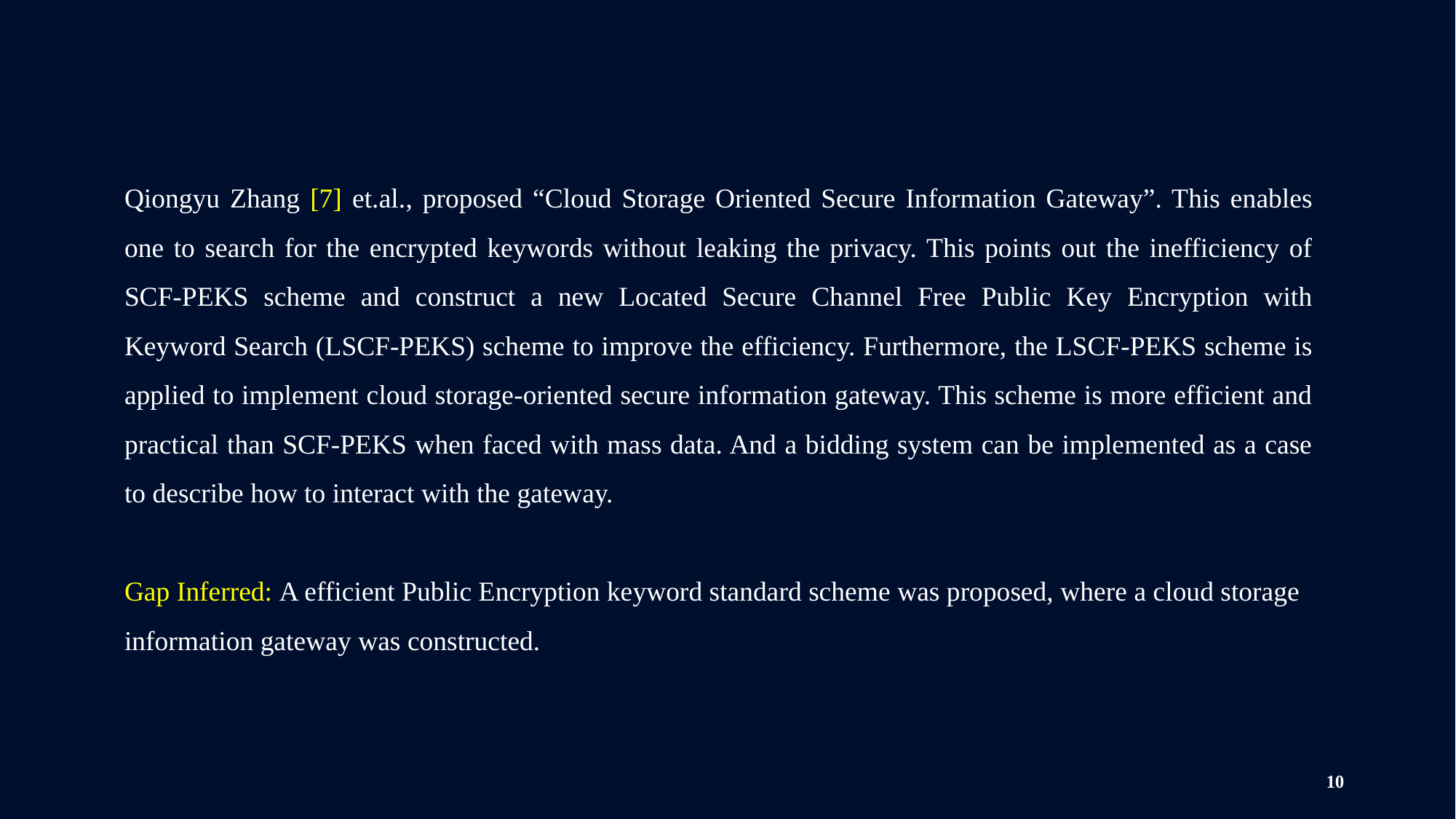

Qiongyu Zhang [7] et.al., proposed “Cloud Storage Oriented Secure Information Gateway”. This enables one to search for the encrypted keywords without leaking the privacy. This points out the inefficiency of SCF-PEKS scheme and construct a new Located Secure Channel Free Public Key Encryption with Keyword Search (LSCF-PEKS) scheme to improve the efficiency. Furthermore, the LSCF-PEKS scheme is applied to implement cloud storage-oriented secure information gateway. This scheme is more efficient and practical than SCF-PEKS when faced with mass data. And a bidding system can be implemented as a case to describe how to interact with the gateway.

Gap Inferred: A efficient Public Encryption keyword standard scheme was proposed, where a cloud storage
information gateway was constructed.
10